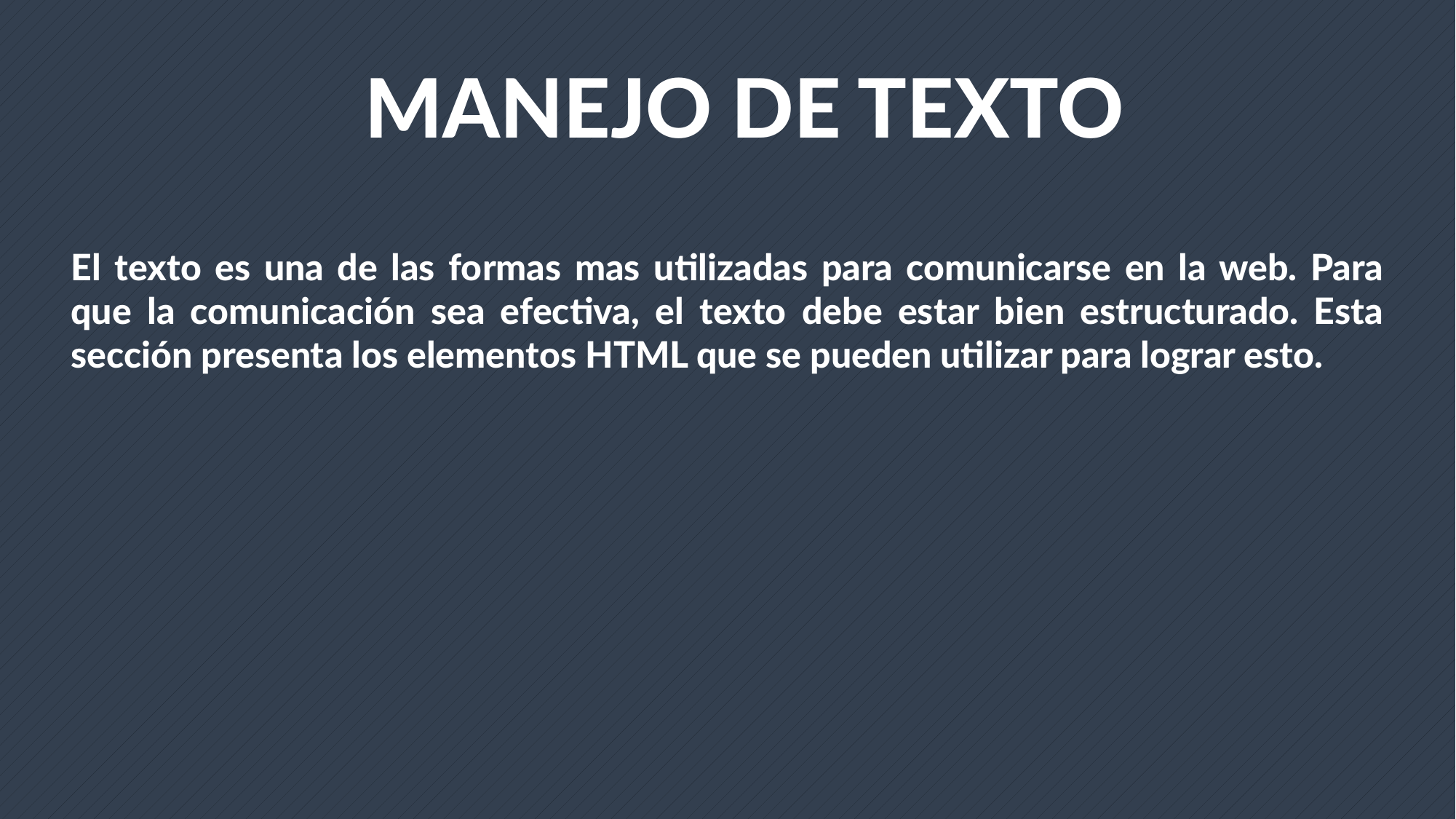

MANEJO DE TEXTO
El texto es una de las formas mas utilizadas para comunicarse en la web. Para que la comunicación sea efectiva, el texto debe estar bien estructurado. Esta sección presenta los elementos HTML que se pueden utilizar para lograr esto.